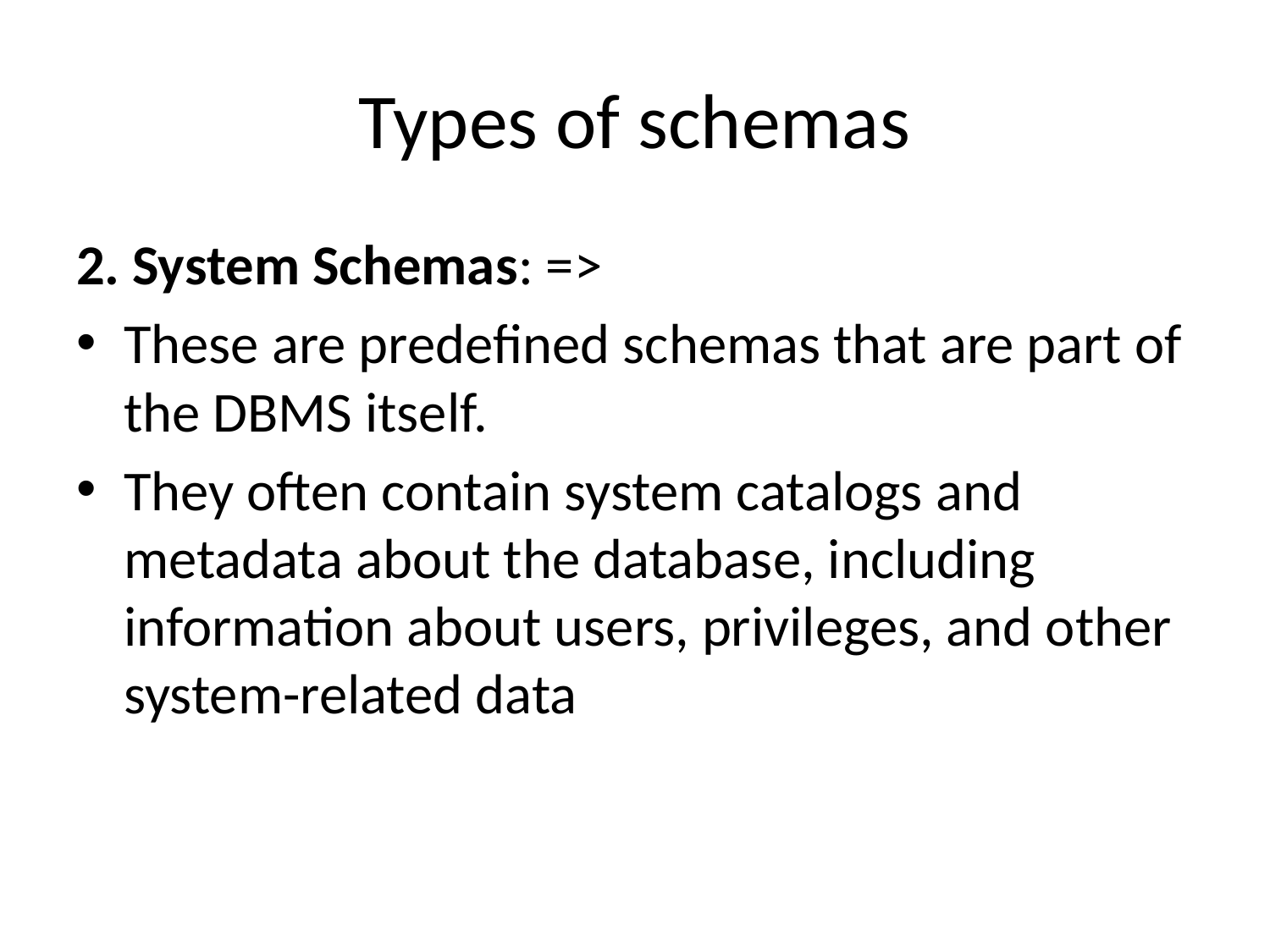

# Types of schemas
2. System Schemas: =>
These are predefined schemas that are part of the DBMS itself.
They often contain system catalogs and metadata about the database, including information about users, privileges, and other system-related data